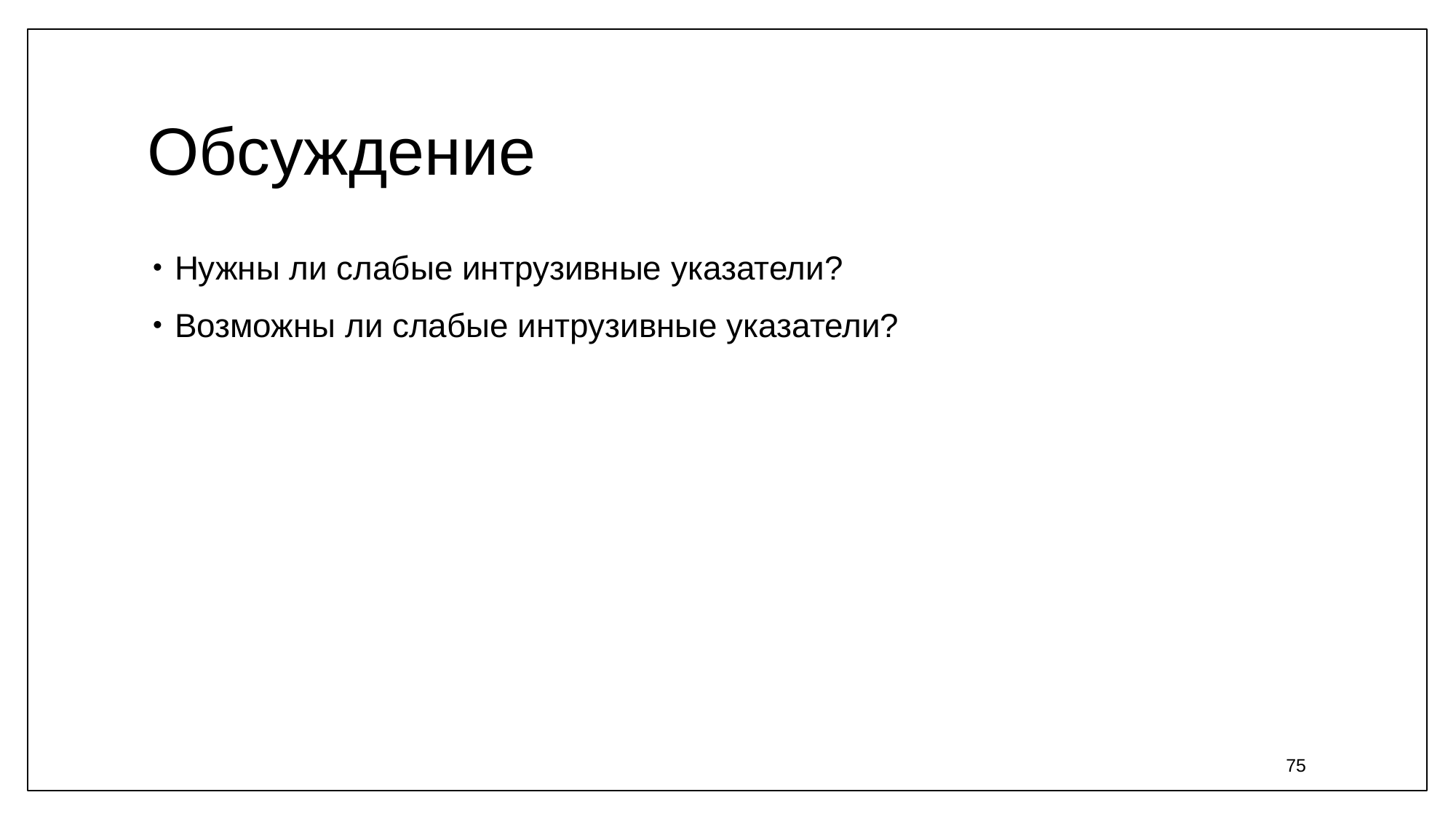

# Обсуждение
Нужны ли слабые интрузивные указатели?
Возможны ли слабые интрузивные указатели?
75